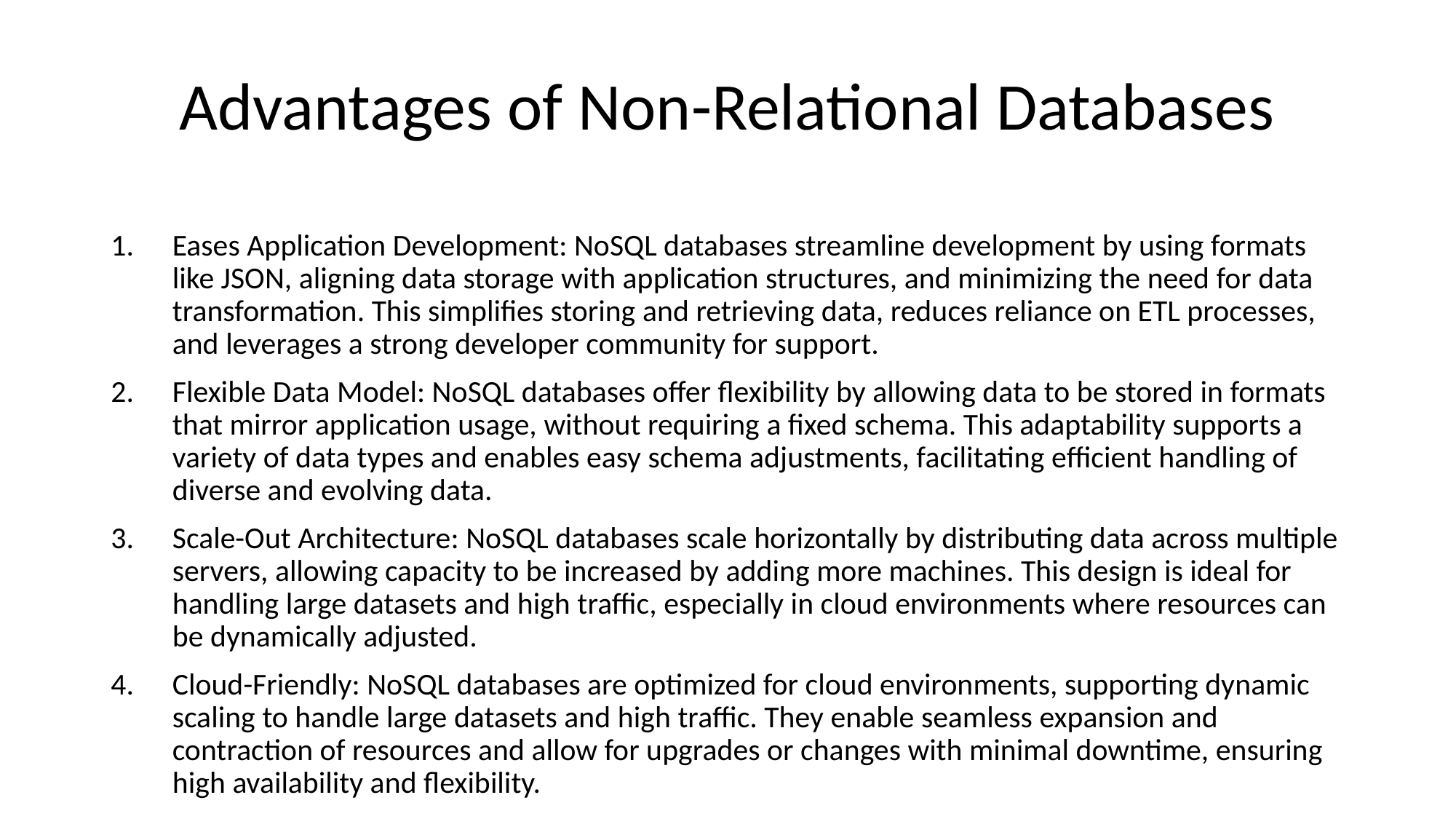

# Advantages of Non-Relational Databases
Eases Application Development: NoSQL databases streamline development by using formats like JSON, aligning data storage with application structures, and minimizing the need for data transformation. This simplifies storing and retrieving data, reduces reliance on ETL processes, and leverages a strong developer community for support.
Flexible Data Model: NoSQL databases offer flexibility by allowing data to be stored in formats that mirror application usage, without requiring a fixed schema. This adaptability supports a variety of data types and enables easy schema adjustments, facilitating efficient handling of diverse and evolving data.
Scale-Out Architecture: NoSQL databases scale horizontally by distributing data across multiple servers, allowing capacity to be increased by adding more machines. This design is ideal for handling large datasets and high traffic, especially in cloud environments where resources can be dynamically adjusted.
Cloud-Friendly: NoSQL databases are optimized for cloud environments, supporting dynamic scaling to handle large datasets and high traffic. They enable seamless expansion and contraction of resources and allow for upgrades or changes with minimal downtime, ensuring high availability and flexibility.